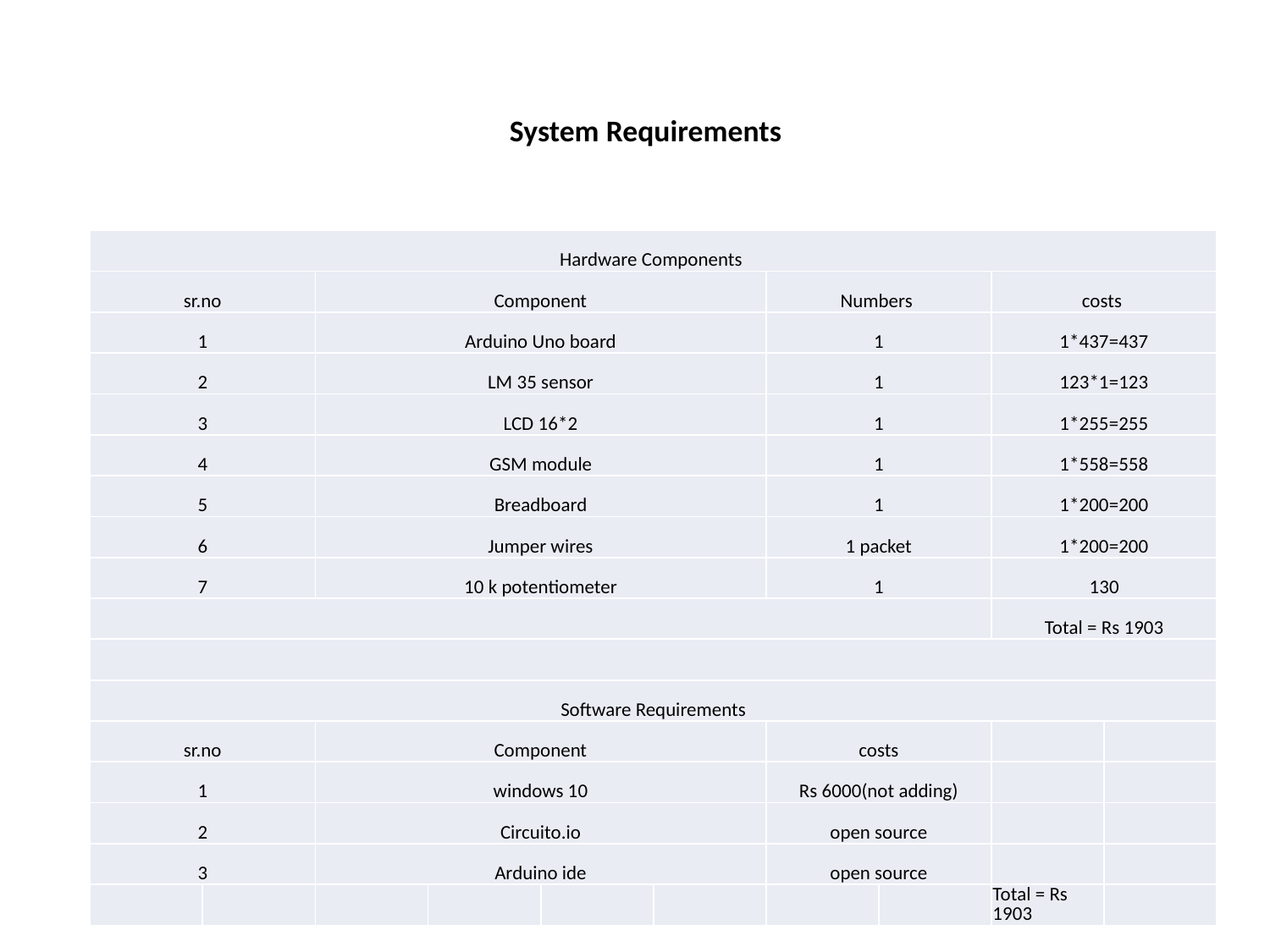

# System Requirements
| Hardware Components |  |  |  |  |  |  |  |  |  |
| --- | --- | --- | --- | --- | --- | --- | --- | --- | --- |
| sr.no |  | Component |  |  |  | Numbers |  | costs |  |
| 1 |  | Arduino Uno board |  |  |  | 1 |  | 1\*437=437 |  |
| 2 |  | LM 35 sensor |  |  |  | 1 |  | 123\*1=123 |  |
| 3 |  | LCD 16\*2 |  |  |  | 1 |  | 1\*255=255 |  |
| 4 |  | GSM module |  |  |  | 1 |  | 1\*558=558 |  |
| 5 |  | Breadboard |  |  |  | 1 |  | 1\*200=200 |  |
| 6 |  | Jumper wires |  |  |  | 1 packet |  | 1\*200=200 |  |
| 7 |  | 10 k potentiometer |  |  |  | 1 |  | 130 |  |
|  |  |  |  |  |  |  |  | Total = Rs 1903 |  |
|  |  |  |  |  |  |  |  |  |  |
| Software Requirements |  |  |  |  |  |  |  |  |  |
| sr.no |  | Component |  |  |  | costs |  |  |  |
| 1 |  | windows 10 |  |  |  | Rs 6000(not adding) |  |  |  |
| 2 |  | Circuito.io |  |  |  | open source |  |  |  |
| 3 |  | Arduino ide |  |  |  | open source |  |  |  |
|  |  |  |  |  |  |  |  | Total = Rs 1903 |  |